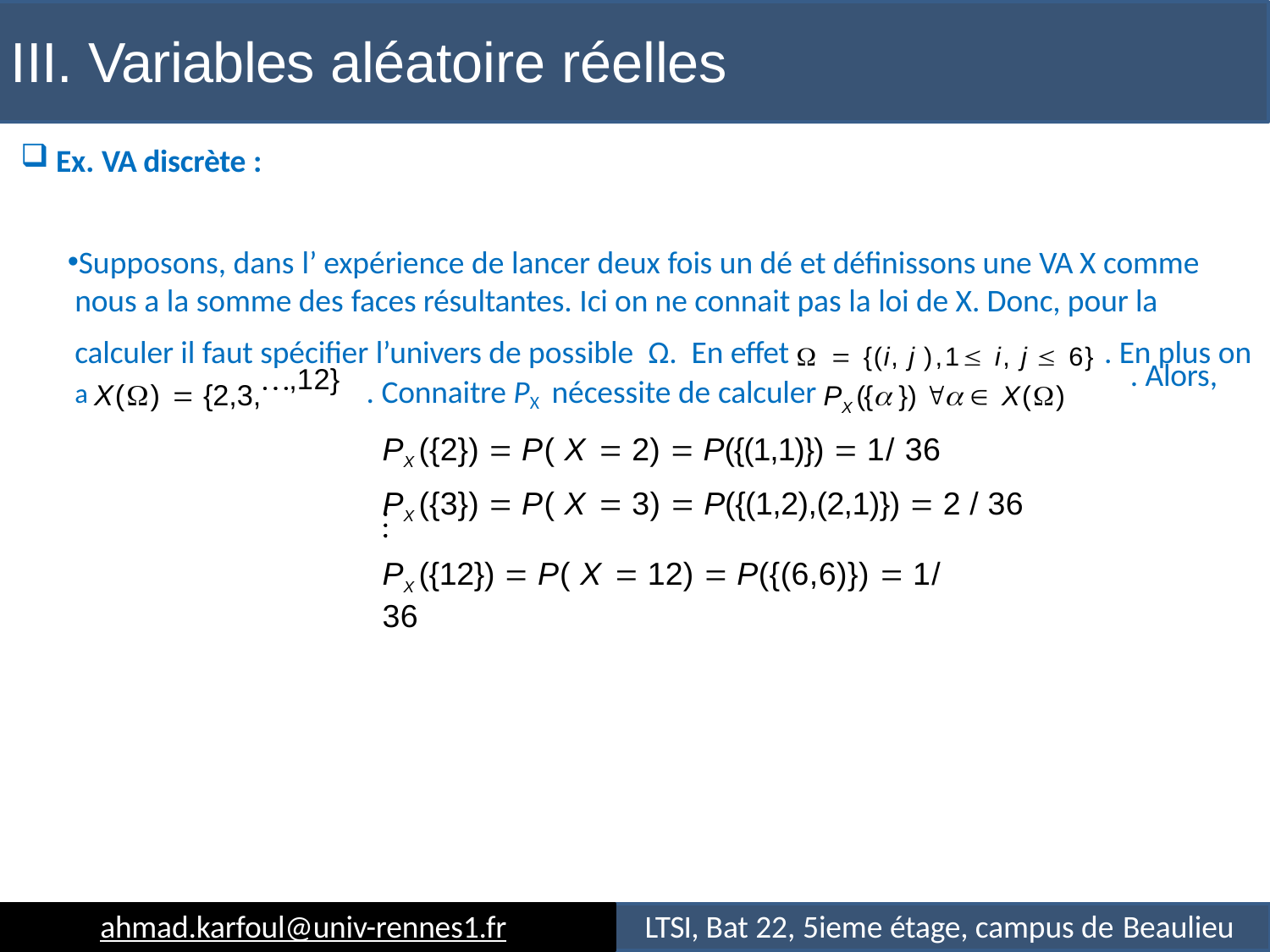

# III. Variables aléatoire réelles
Ex. VA discrète :

Supposons, dans l’ expérience de lancer deux fois un dé et définissons une VA X comme  nous a la somme des faces résultantes. Ici on ne connait pas la loi de X. Donc, pour la  calculer il faut spécifier l’univers de possible  Ω.  En effet Ω = {(i, j ),1≤ i, j ≤ 6} . En plus on
. Connaitre PX   nécessite de calculer PX ({α }) ∀α ∈ X(Ω)
PX ({2}) = P( X = 2) = P({(1,1)}) = 1/ 36
PX ({3}) = P( X = 3) = P({(1,2),(2,1)}) = 2 / 36
. Alors,
a X(Ω) = {2,3,
,12}

PX ({12}) = P( X = 12) = P({(6,6)}) = 1/ 36

ahmad.karfoul@univ-rennes1.fr
LTSI, Bat 22, 5ieme étage, campus de Beaulieu